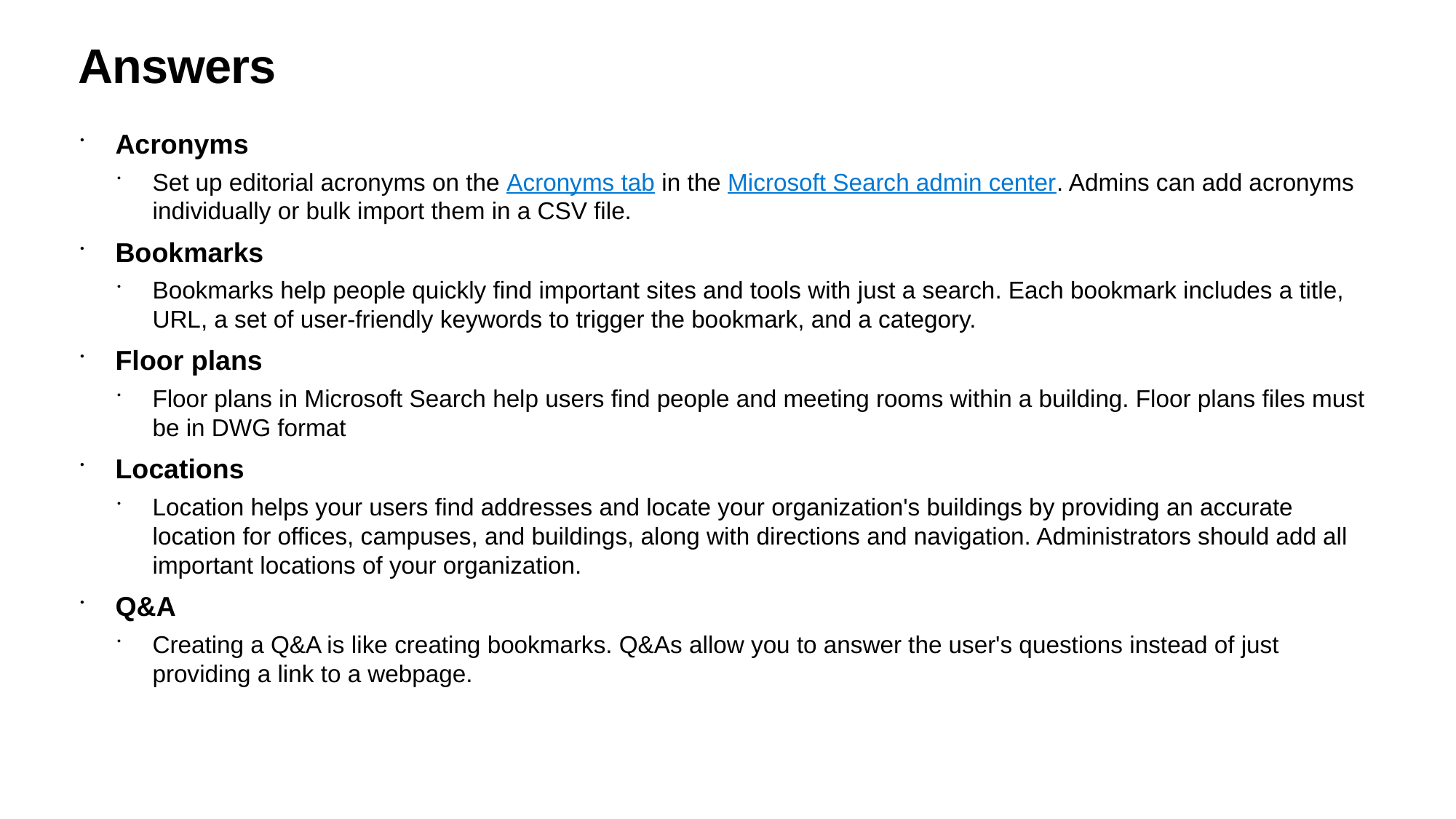

# Answers
Acronyms
Set up editorial acronyms on the Acronyms tab in the Microsoft Search admin center. Admins can add acronyms individually or bulk import them in a CSV file.
Bookmarks
Bookmarks help people quickly find important sites and tools with just a search. Each bookmark includes a title, URL, a set of user-friendly keywords to trigger the bookmark, and a category.
Floor plans
Floor plans in Microsoft Search help users find people and meeting rooms within a building. Floor plans files must be in DWG format
Locations
Location helps your users find addresses and locate your organization's buildings by providing an accurate location for offices, campuses, and buildings, along with directions and navigation. Administrators should add all important locations of your organization.
Q&A
Creating a Q&A is like creating bookmarks. Q&As allow you to answer the user's questions instead of just providing a link to a webpage.